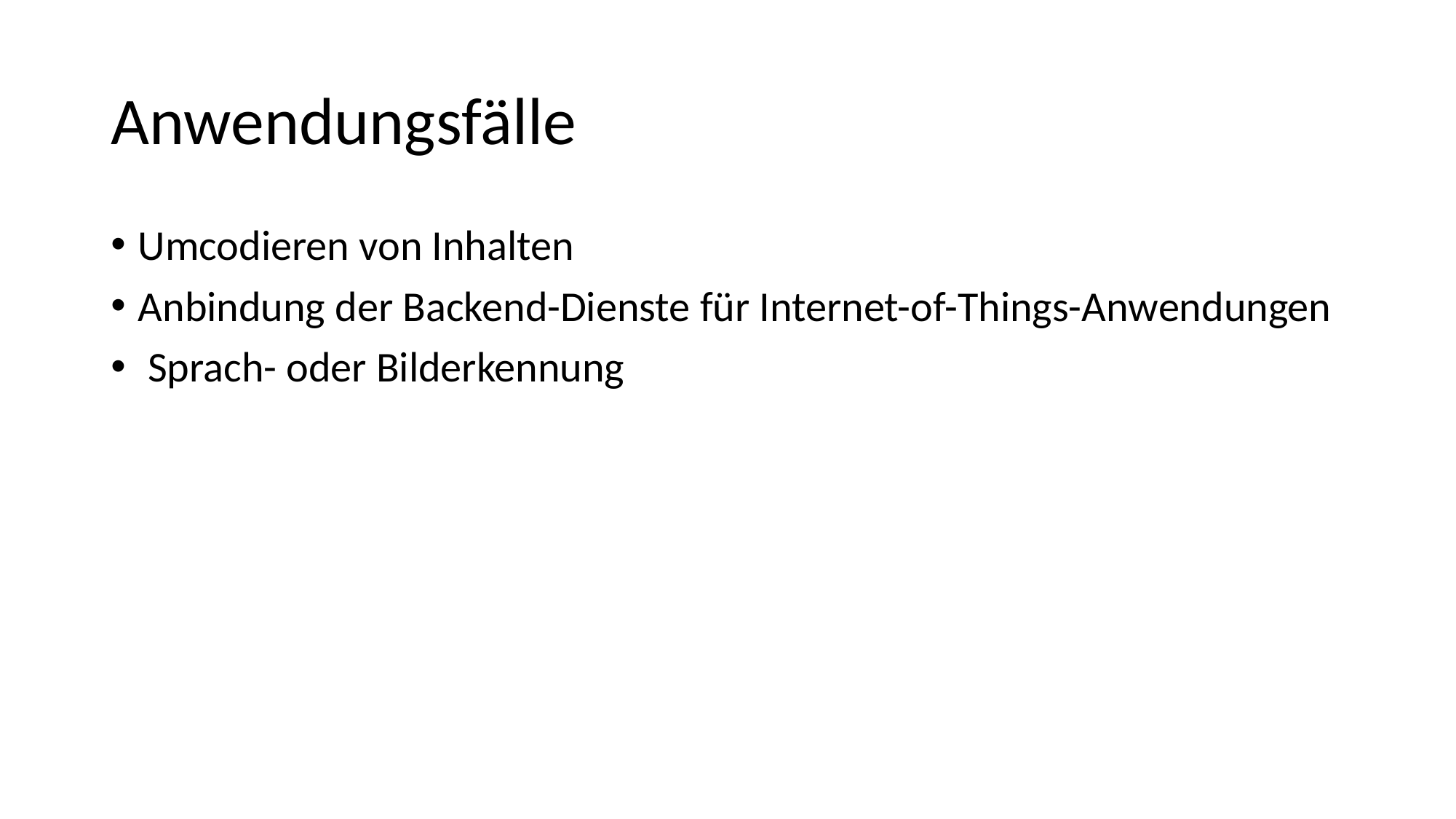

# Anwendungsfälle
Umcodieren von Inhalten
Anbindung der Backend-Dienste für Internet-of-Things-Anwendungen
 Sprach- oder Bilderkennung